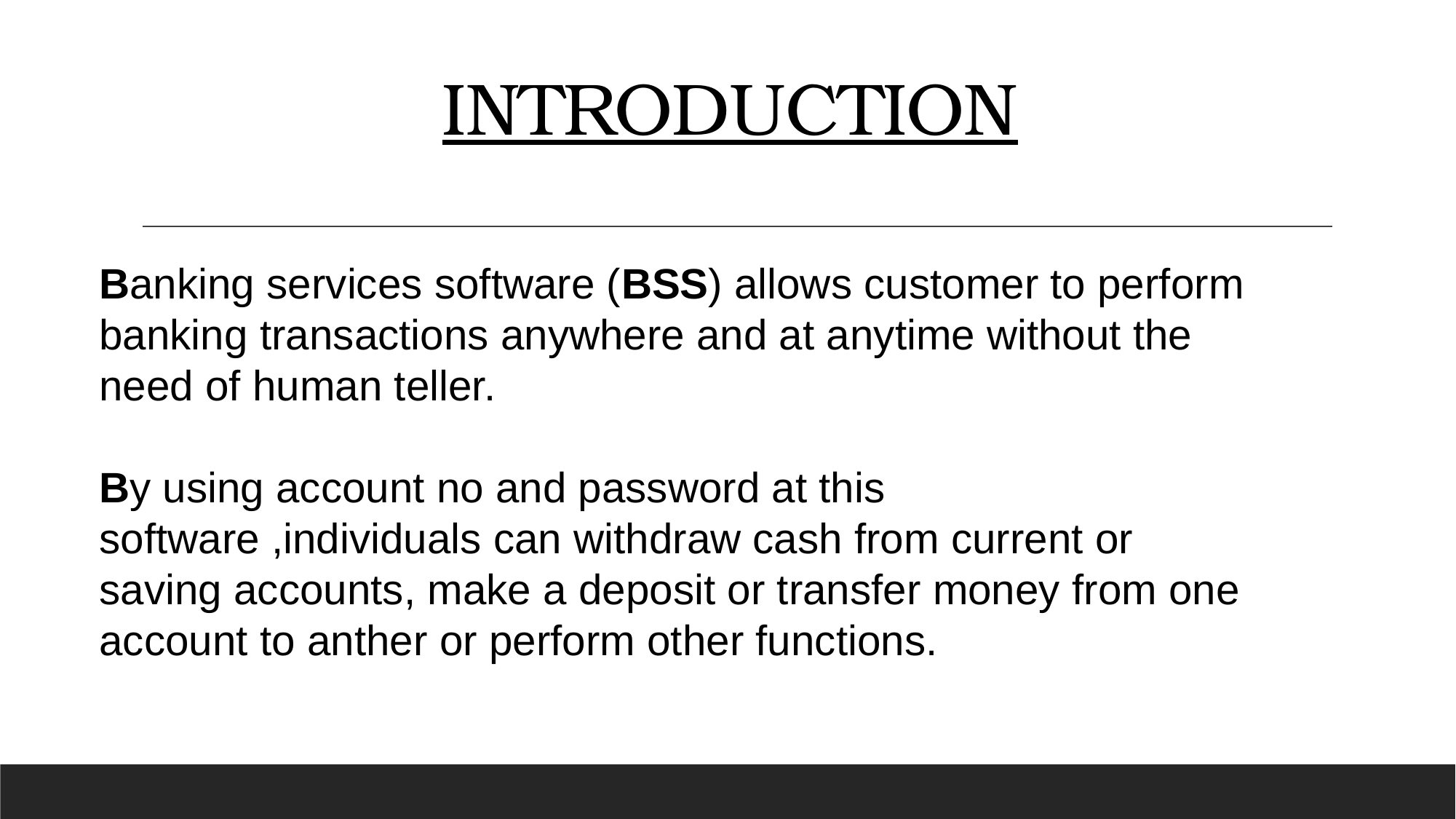

# INTRODUCTION mankind.”
Banking services software (BSS) allows customer to perform banking transactions anywhere and at anytime without the need of human teller.

By using account no and password at this software ,individuals can withdraw cash from current or  saving accounts, make a deposit or transfer money from one account to anther or perform other functions.

- Neil Armstrong